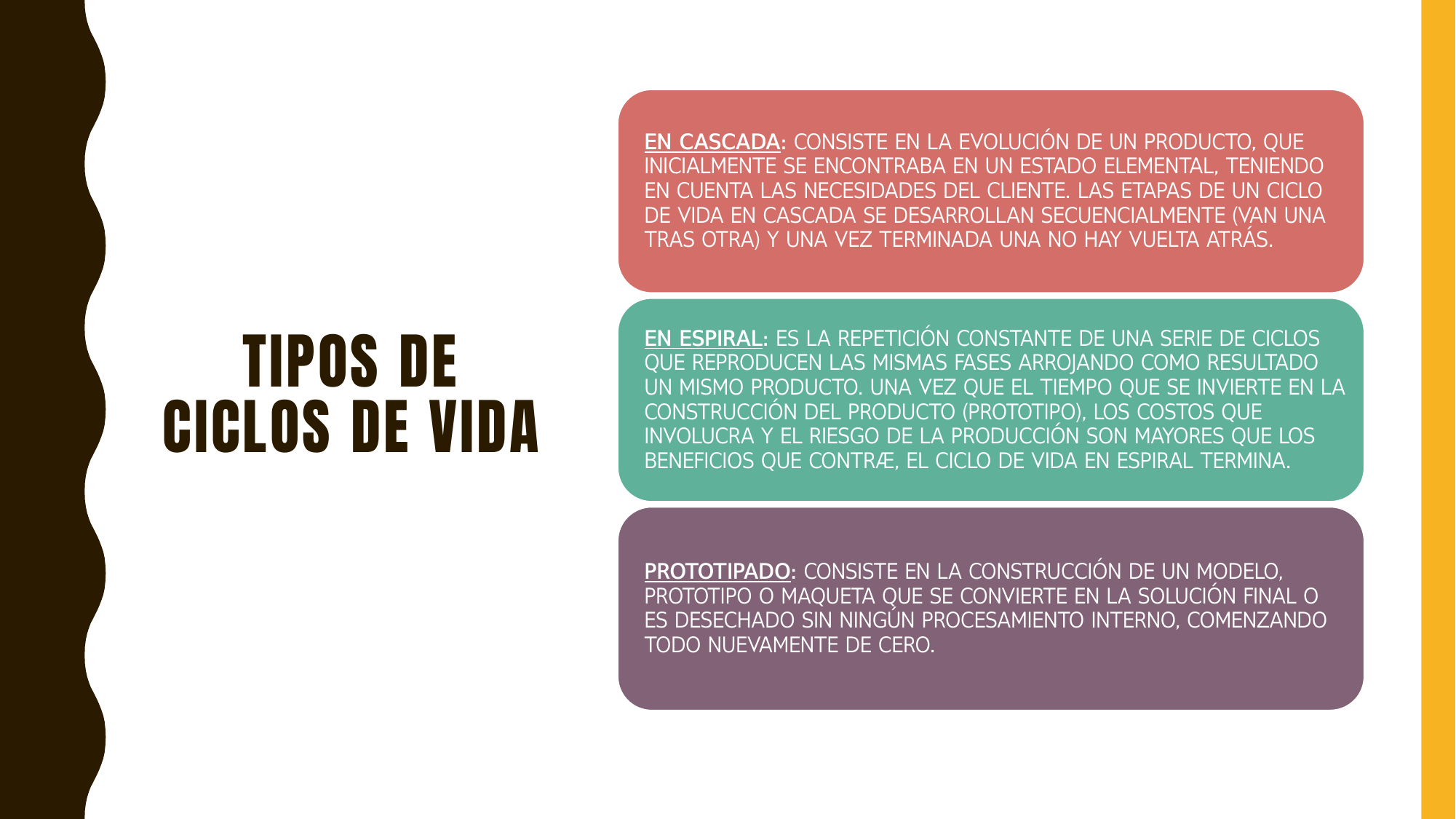

# TIPOS DE CICLOS DE VIDA
EN CASCADA: CONSISTE EN LA EVOLUCIÓN DE UN PRODUCTO, QUE INICIALMENTE SE ENCONTRABA EN UN ESTADO ELEMENTAL, TENIENDO EN CUENTA LAS NECESIDADES DEL CLIENTE. LAS ETAPAS DE UN CICLO DE VIDA EN CASCADA SE DESARROLLAN SECUENCIALMENTE (VAN UNA TRAS OTRA) Y UNA VEZ TERMINADA UNA NO HAY VUELTA ATRÁS.
EN ESPIRAL: ES LA REPETICIÓN CONSTANTE DE UNA SERIE DE CICLOS QUE REPRODUCEN LAS MISMAS FASES ARROJANDO COMO RESULTADO UN MISMO PRODUCTO. UNA VEZ QUE EL TIEMPO QUE SE INVIERTE EN LA CONSTRUCCIÓN DEL PRODUCTO (PROTOTIPO), LOS COSTOS QUE INVOLUCRA Y EL RIESGO DE LA PRODUCCIÓN SON MAYORES QUE LOS BENEFICIOS QUE CONTRAE, EL CICLO DE VIDA EN ESPIRAL TERMINA.
PROTOTIPADO: CONSISTE EN LA CONSTRUCCIÓN DE UN MODELO, PROTOTIPO O MAQUETA QUE SE CONVIERTE EN LA SOLUCIÓN FINAL O ES DESECHADO SIN NINGÚN PROCESAMIENTO INTERNO, COMENZANDO TODO NUEVAMENTE DE CERO.